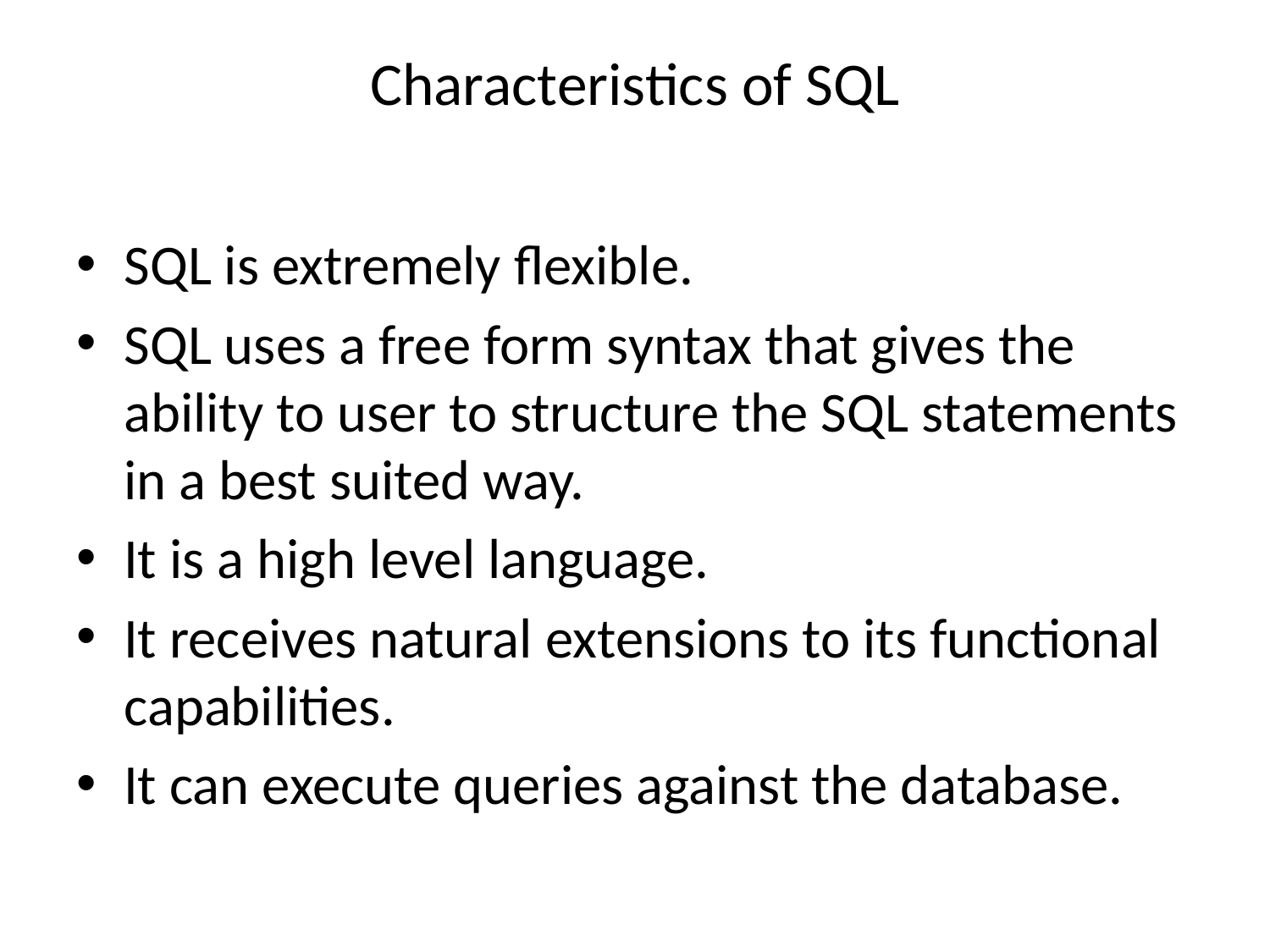

# Characteristics of SQL
SQL is extremely flexible.
SQL uses a free form syntax that gives the ability to user to structure the SQL statements in a best suited way.
It is a high level language.
It receives natural extensions to its functional capabilities.
It can execute queries against the database.